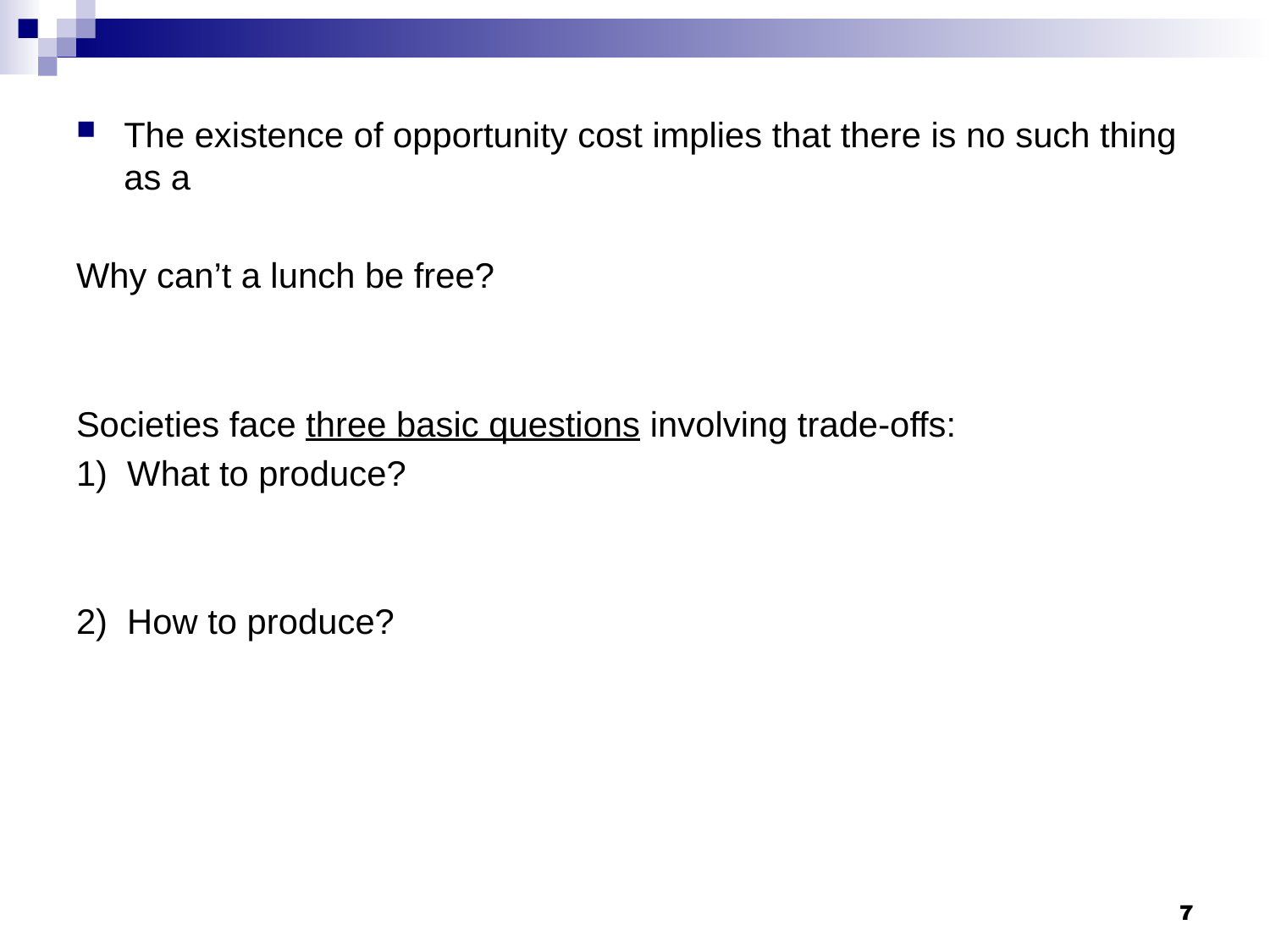

The existence of opportunity cost implies that there is no such thing as a

Why can’t a lunch be free?

Societies face three basic questions involving trade-offs:
1)  What to produce?

2)  How to produce?

7